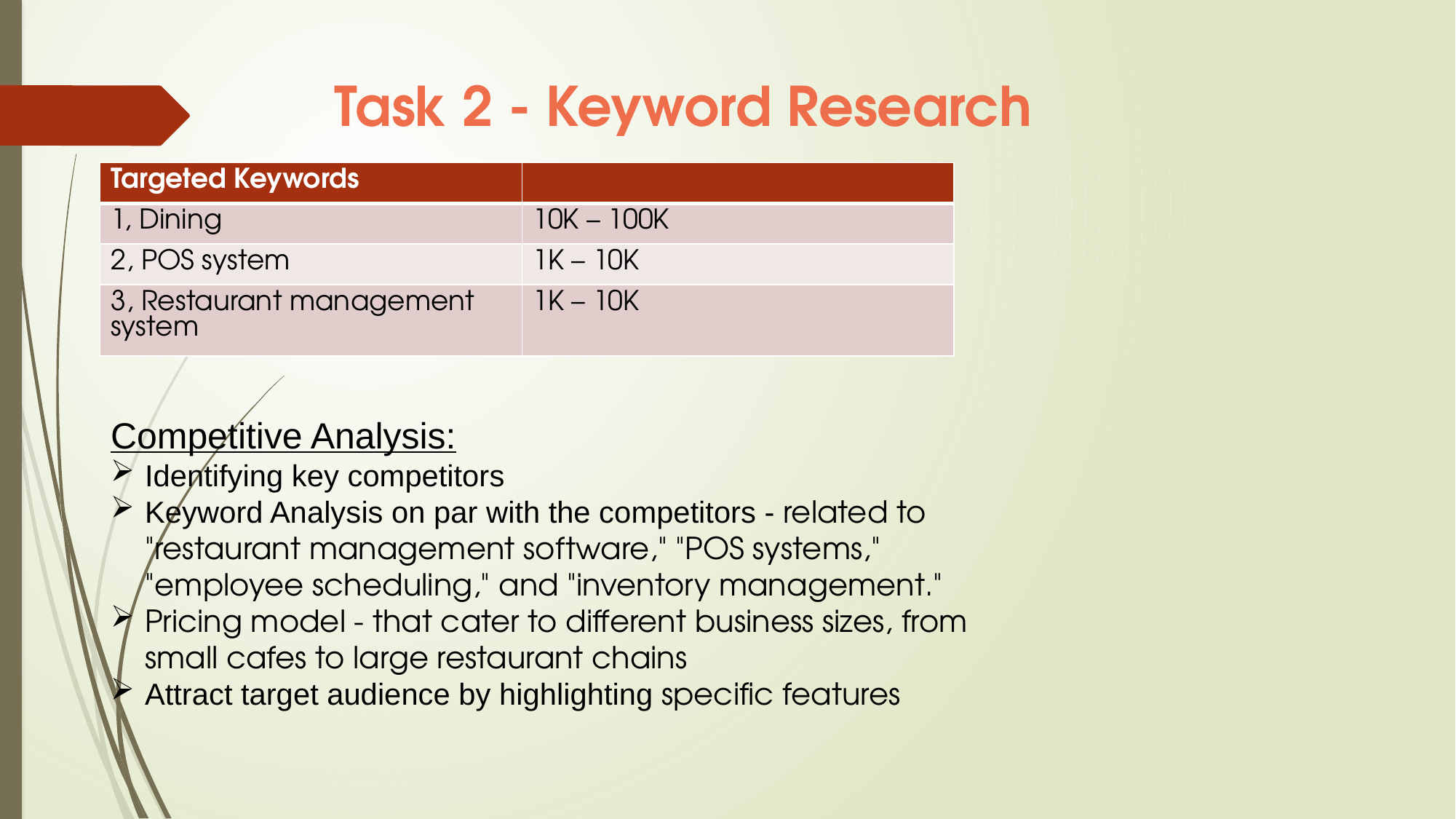

# Task 2 - Keyword Research
| Targeted Keywords |  |
| --- | --- |
| 1, Dining | 10K – 100K |
| 2, POS system | 1K – 10K |
| 3, Restaurant management system | 1K – 10K |
Competitive Analysis:
Identifying key competitors
Keyword Analysis on par with the competitors - related to "restaurant management software," "POS systems," "employee scheduling," and "inventory management."
Pricing model - that cater to different business sizes, from small cafes to large restaurant chains
Attract target audience by highlighting specific features